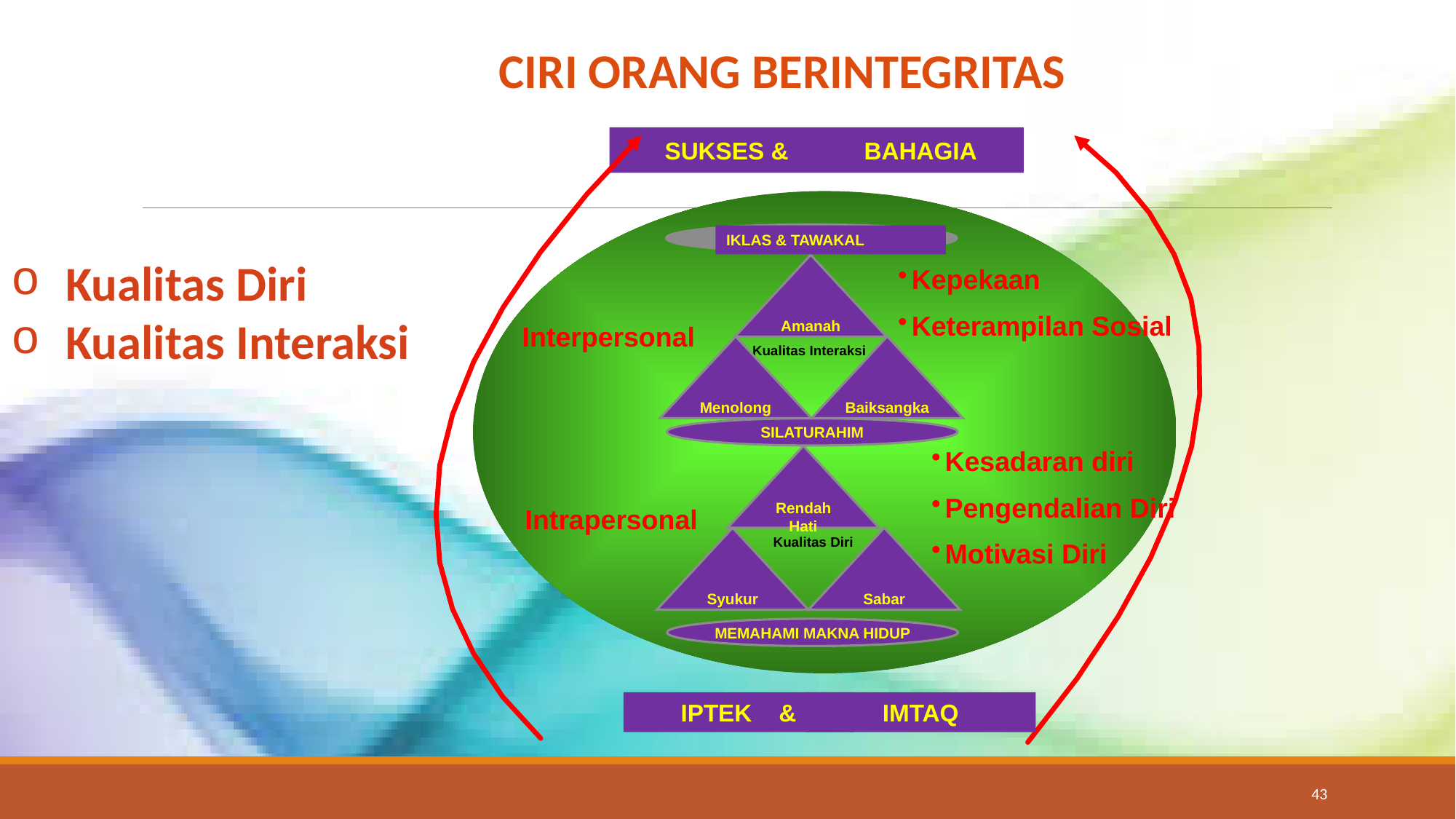

CIRI ORANG BERINTEGRITAS

SUKSES &
BAHAGIA

IKLAS & TAWAKAL
Kualitas Diri
Kualitas Interaksi

Amanah
Kepekaan
Keterampilan Sosial
Interpersonal

Menolong
Kualitas Interaksi

Baiksangka
SILATURAHIM
Kesadaran diri
Pengendalian Diri
Motivasi Diri

Rendah
Hati
Intrapersonal

Syukur
Kualitas Diri

Sabar
MEMAHAMI MAKNA HIDUP
IPTEK    &
IMTAQ
43